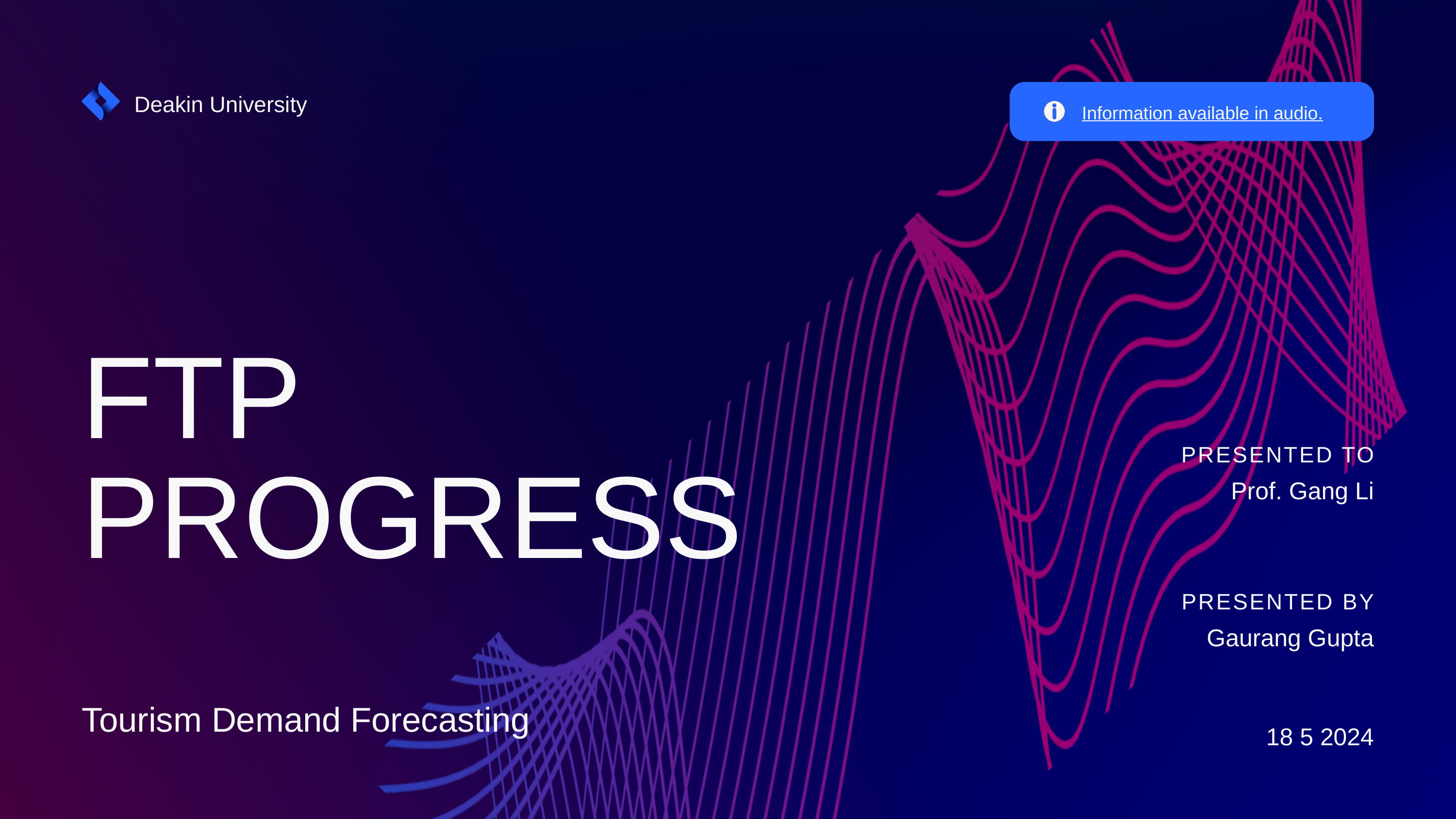

Deakin University

Information available in audio.

FTP PROGRESS
PRESENTED TO
Prof. Gang Li
PRESENTED BY
Gaurang Gupta
18 5 2024
Tourism Demand Forecasting